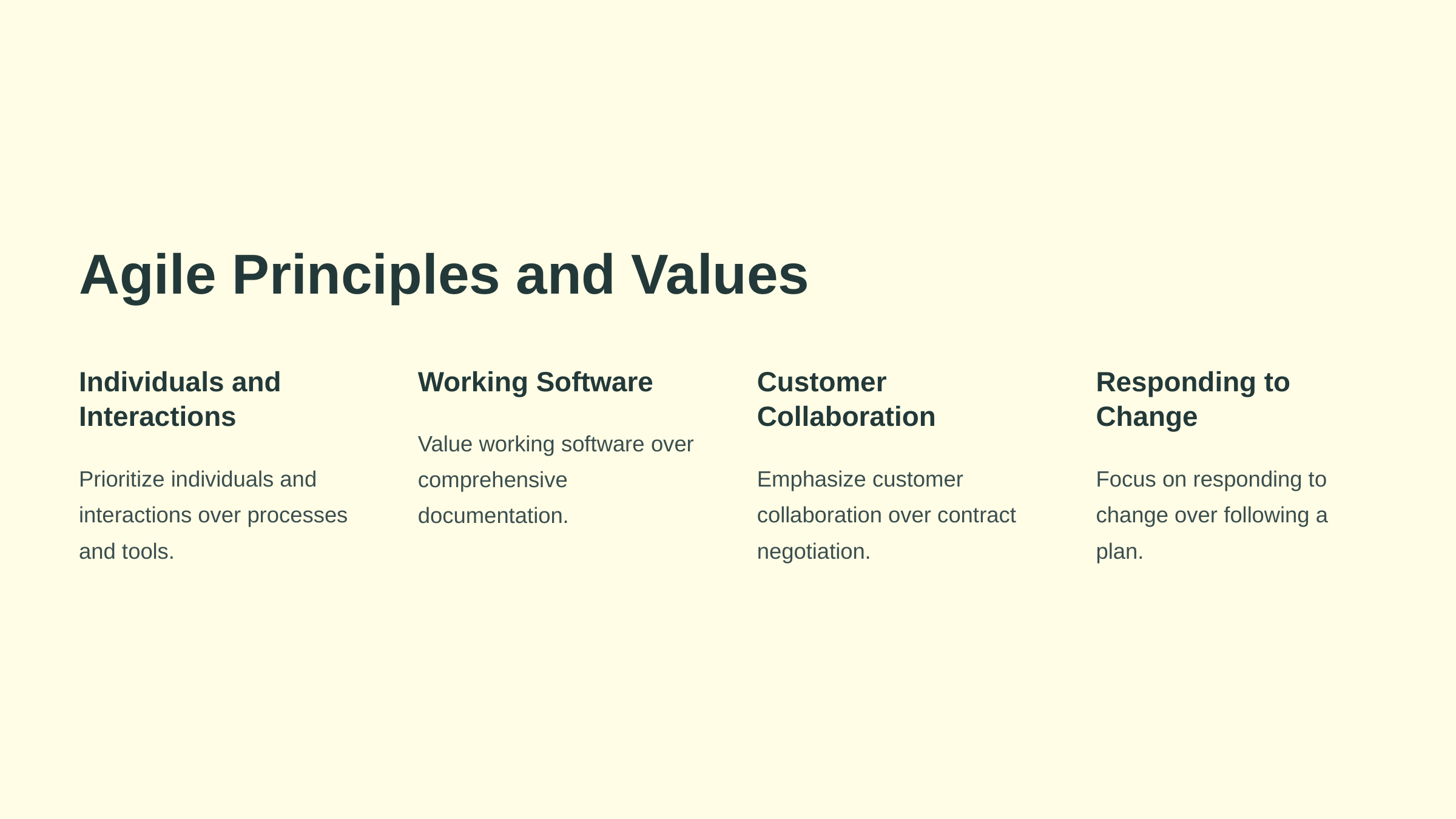

Agile Principles and Values
Individuals and Interactions
Working Software
Customer Collaboration
Responding to Change
Value working software over comprehensive documentation.
Prioritize individuals and interactions over processes and tools.
Emphasize customer collaboration over contract negotiation.
Focus on responding to change over following a plan.